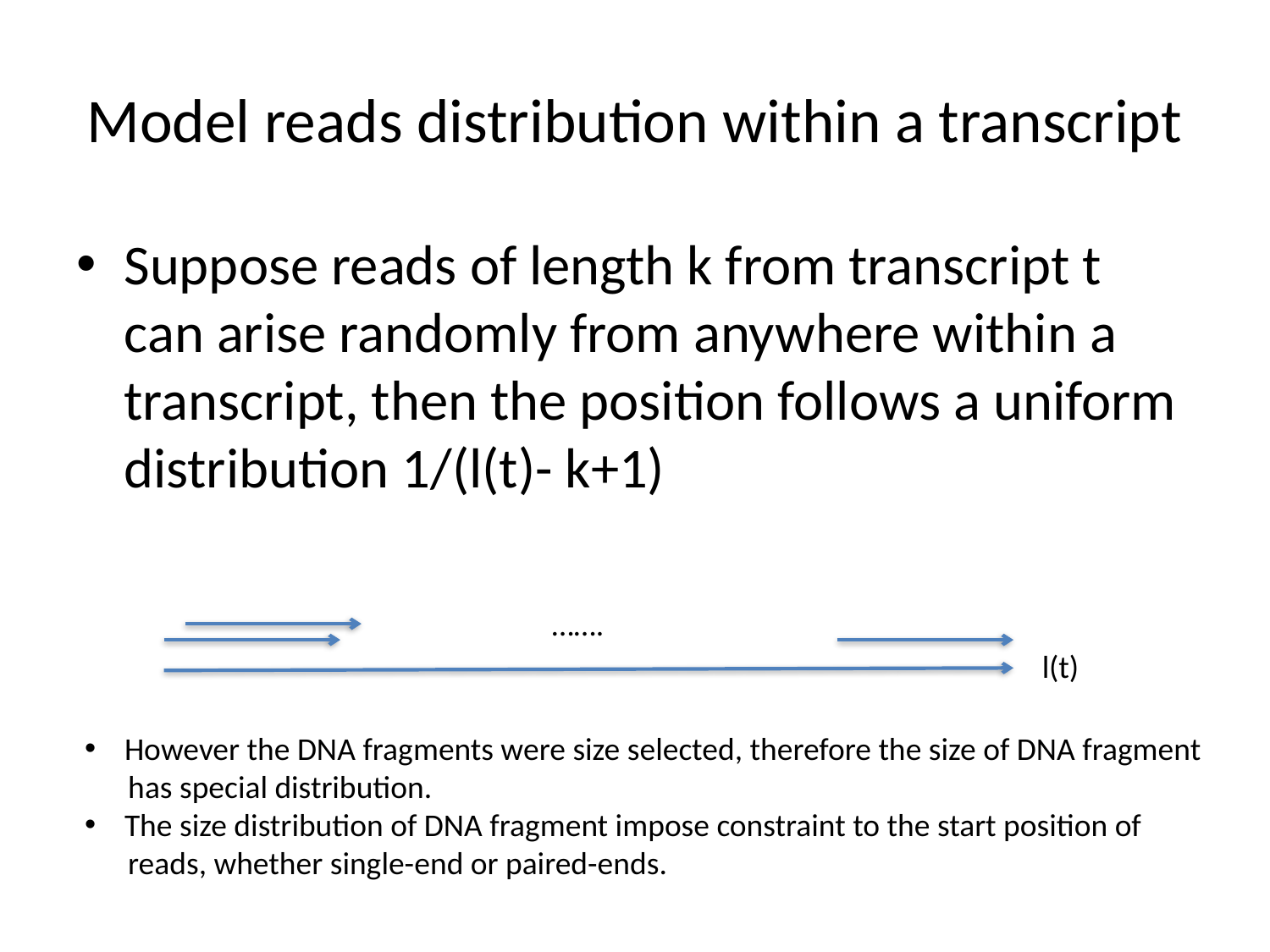

# Model reads distribution within a transcript
Suppose reads of length k from transcript t can arise randomly from anywhere within a transcript, then the position follows a uniform distribution 1/(l(t)- k+1)
…….
l(t)
However the DNA fragments were size selected, therefore the size of DNA fragment
      has special distribution.
The size distribution of DNA fragment impose constraint to the start position of
      reads, whether single-end or paired-ends.